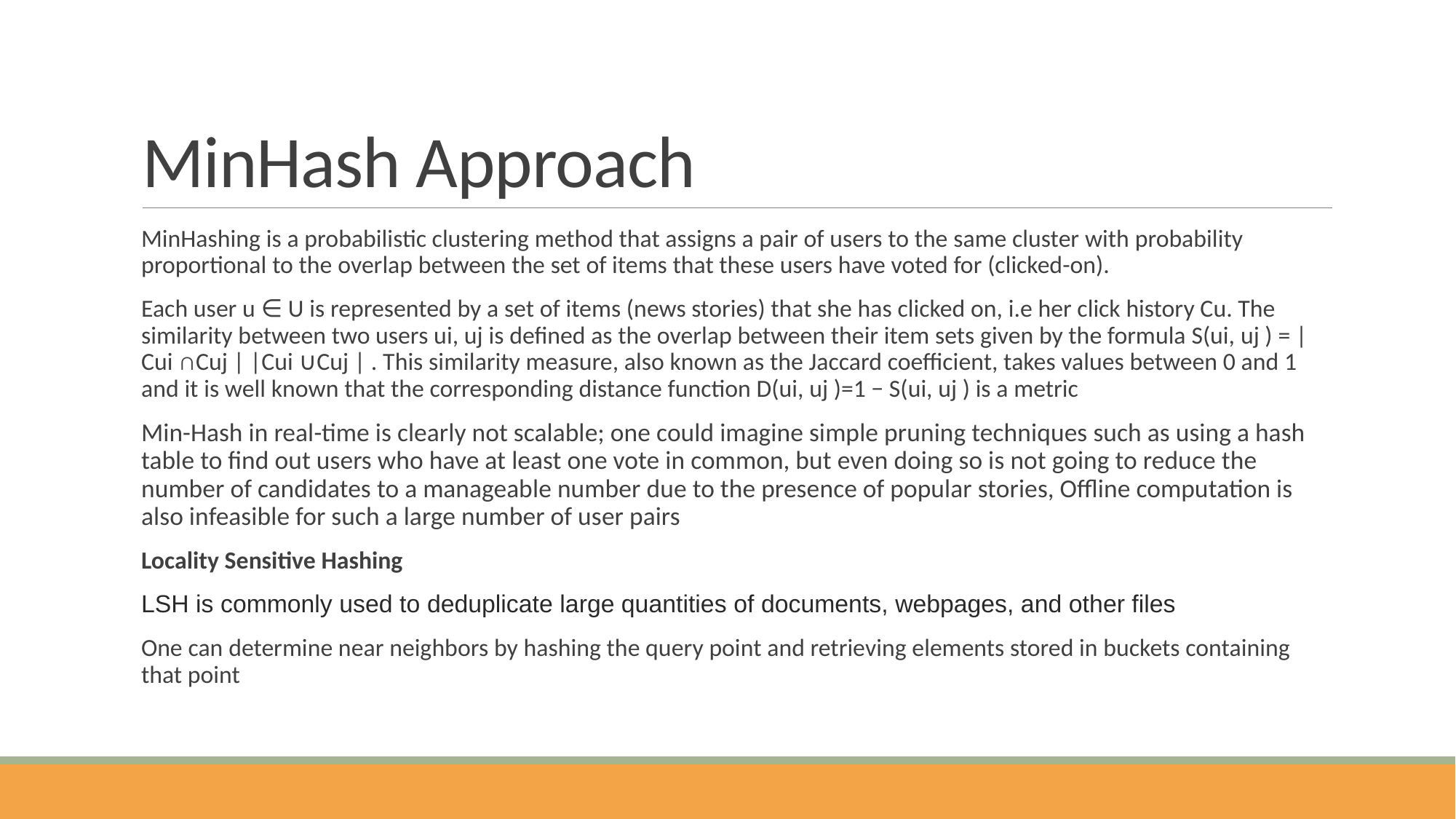

# MinHash Approach
MinHashing is a probabilistic clustering method that assigns a pair of users to the same cluster with probability proportional to the overlap between the set of items that these users have voted for (clicked-on).
Each user u ∈ U is represented by a set of items (news stories) that she has clicked on, i.e her click history Cu. The similarity between two users ui, uj is defined as the overlap between their item sets given by the formula S(ui, uj ) = |Cui ∩Cuj | |Cui ∪Cuj | . This similarity measure, also known as the Jaccard coefficient, takes values between 0 and 1 and it is well known that the corresponding distance function D(ui, uj )=1 − S(ui, uj ) is a metric
Min-Hash in real-time is clearly not scalable; one could imagine simple pruning techniques such as using a hash table to find out users who have at least one vote in common, but even doing so is not going to reduce the number of candidates to a manageable number due to the presence of popular stories, Offline computation is also infeasible for such a large number of user pairs
Locality Sensitive Hashing
LSH is commonly used to deduplicate large quantities of documents, webpages, and other files
One can determine near neighbors by hashing the query point and retrieving elements stored in buckets containing that point